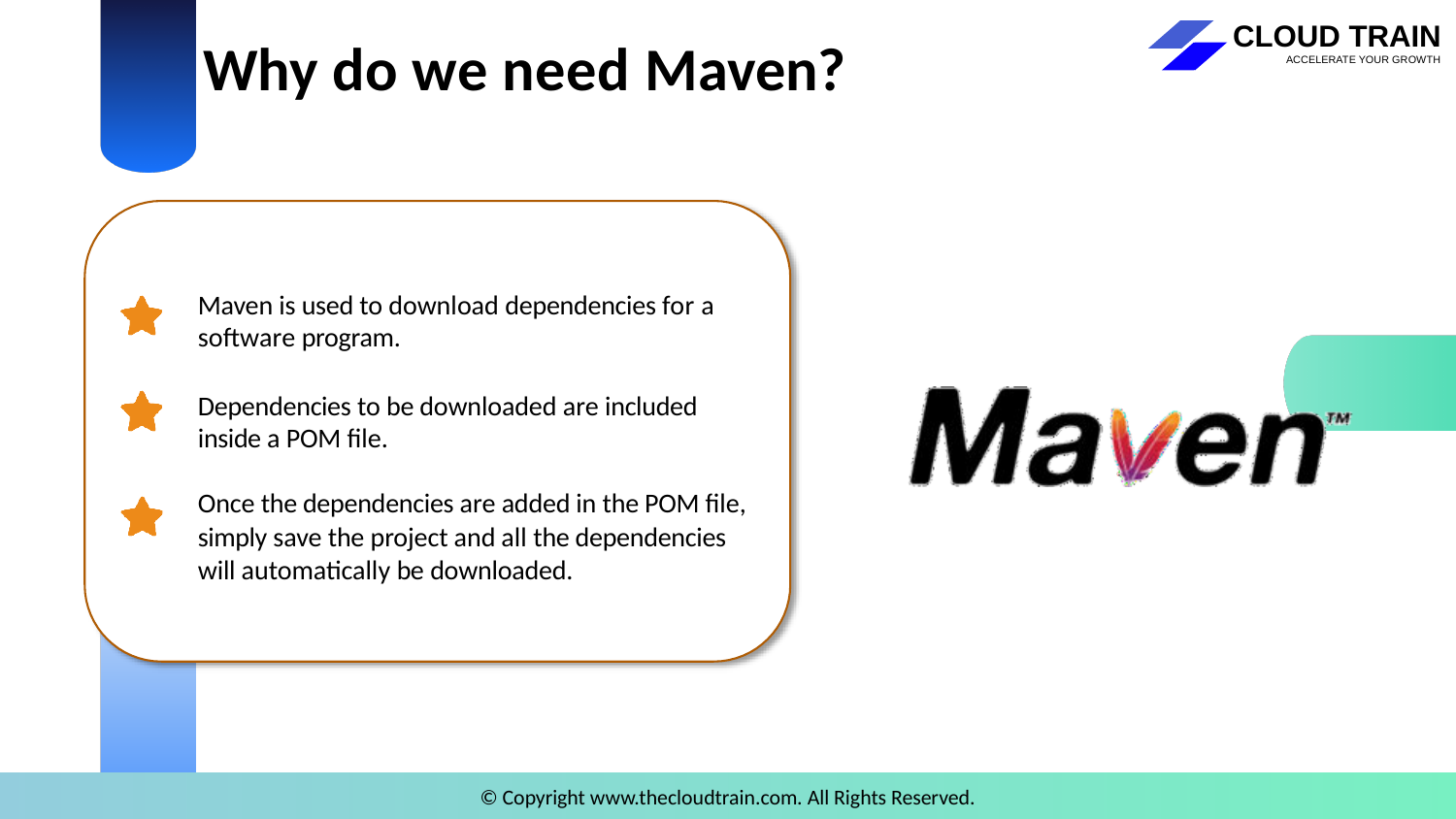

# Why do we need Maven?

Maven is used to download dependencies for a  software program.

Dependencies to be downloaded are included  inside a POM file.

Once the dependencies are added in the POM file,  simply save the project and all the dependencies  will automatically be downloaded.